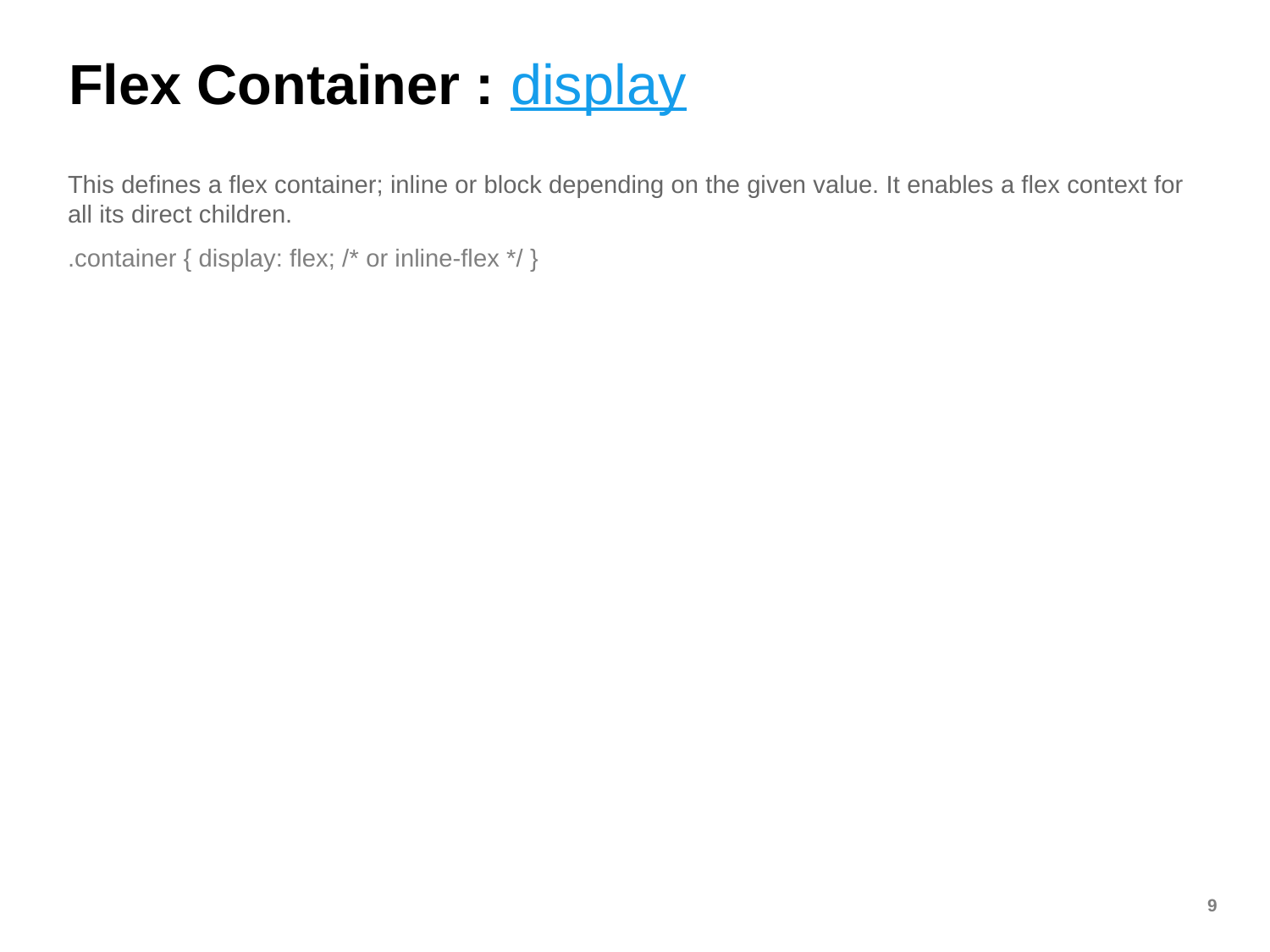

# Flex Container : display
This defines a flex container; inline or block depending on the given value. It enables a flex context for all its direct children.
.container { display: flex; /* or inline-flex */ }